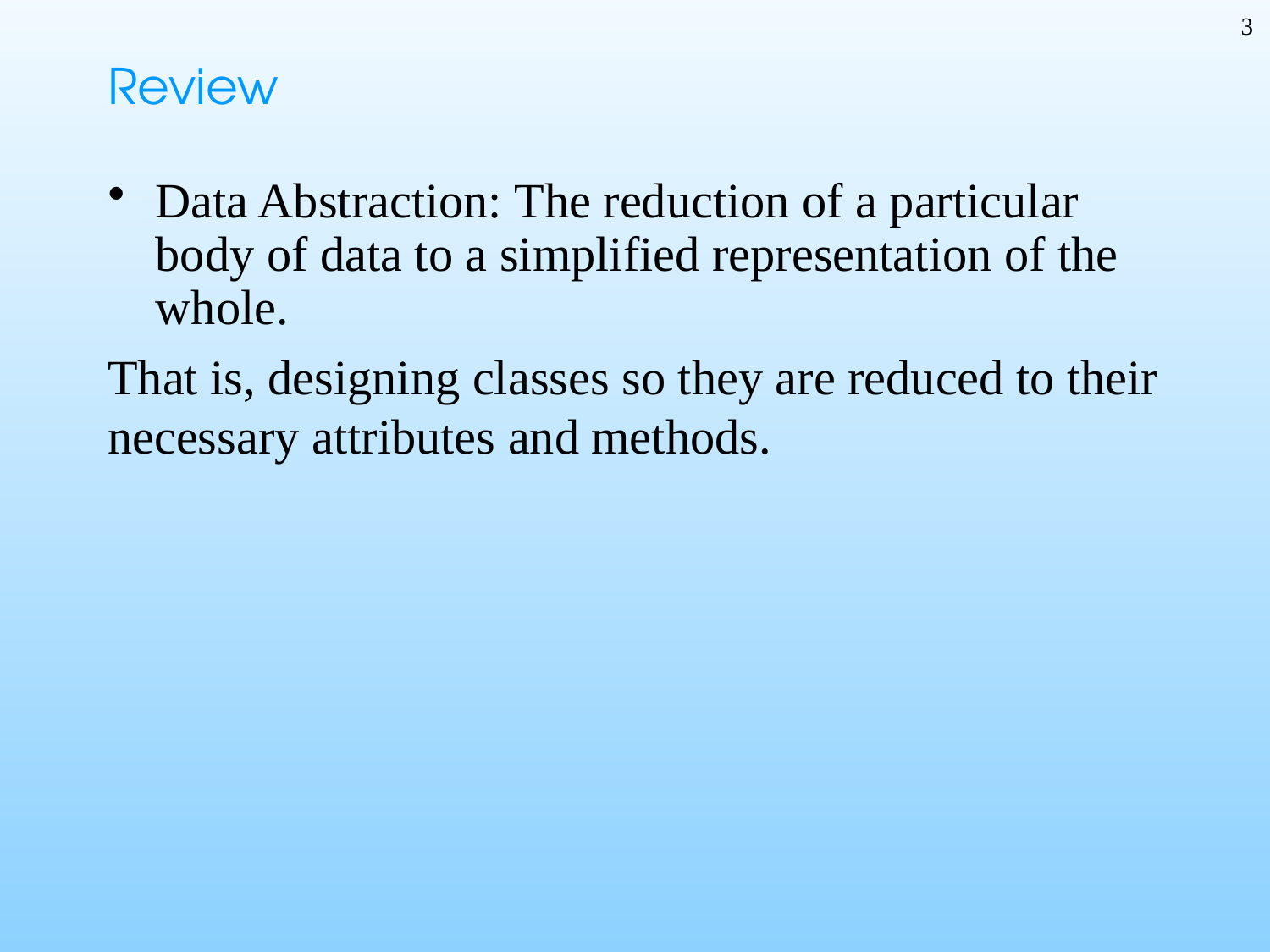

3
# Review
Data Abstraction: The reduction of a particular body of data to a simplified representation of the whole.
That is, designing classes so they are reduced to their necessary attributes and methods.